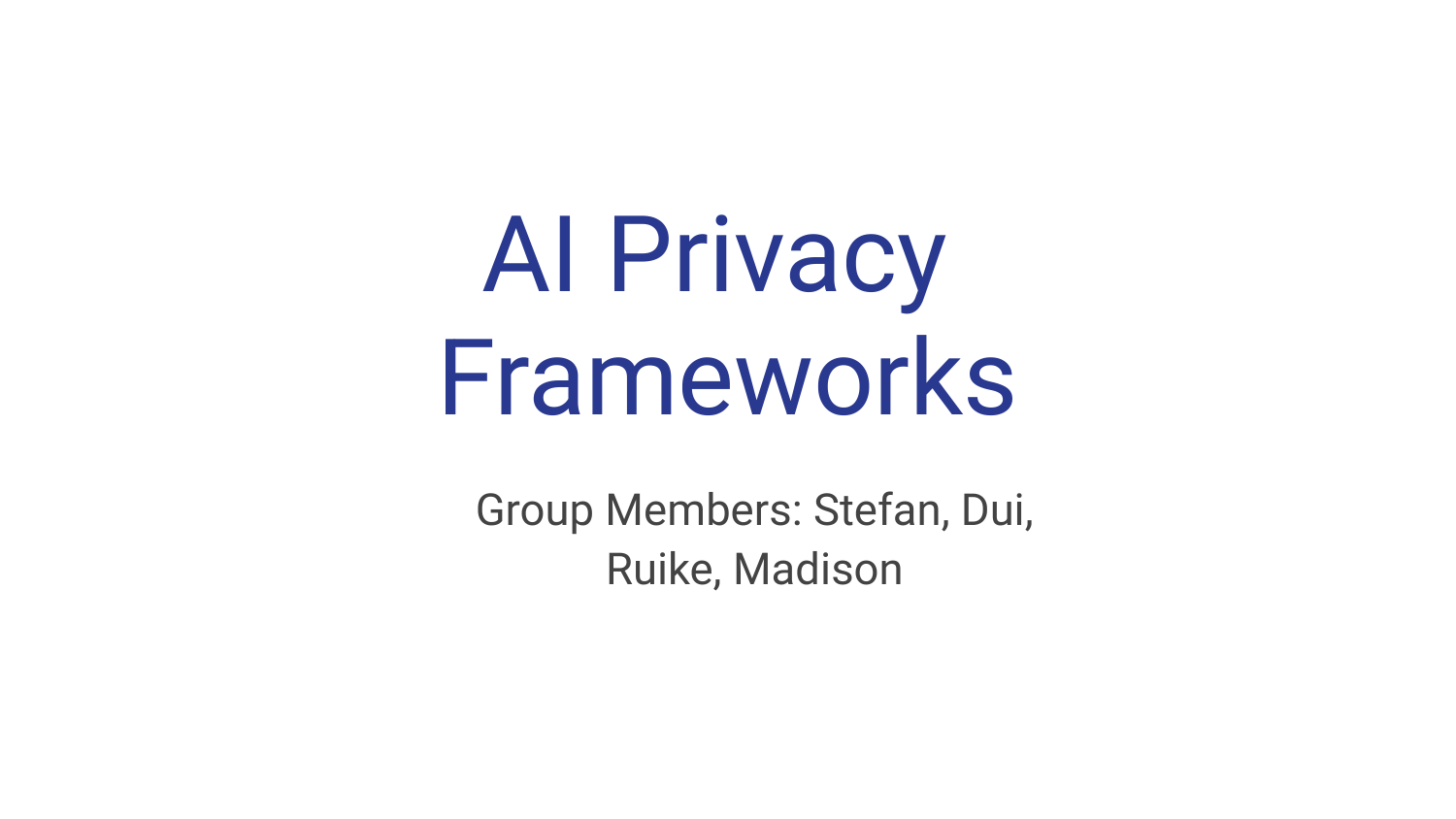

# AI Privacy
Frameworks
Group Members: Stefan, Dui, Ruike, Madison